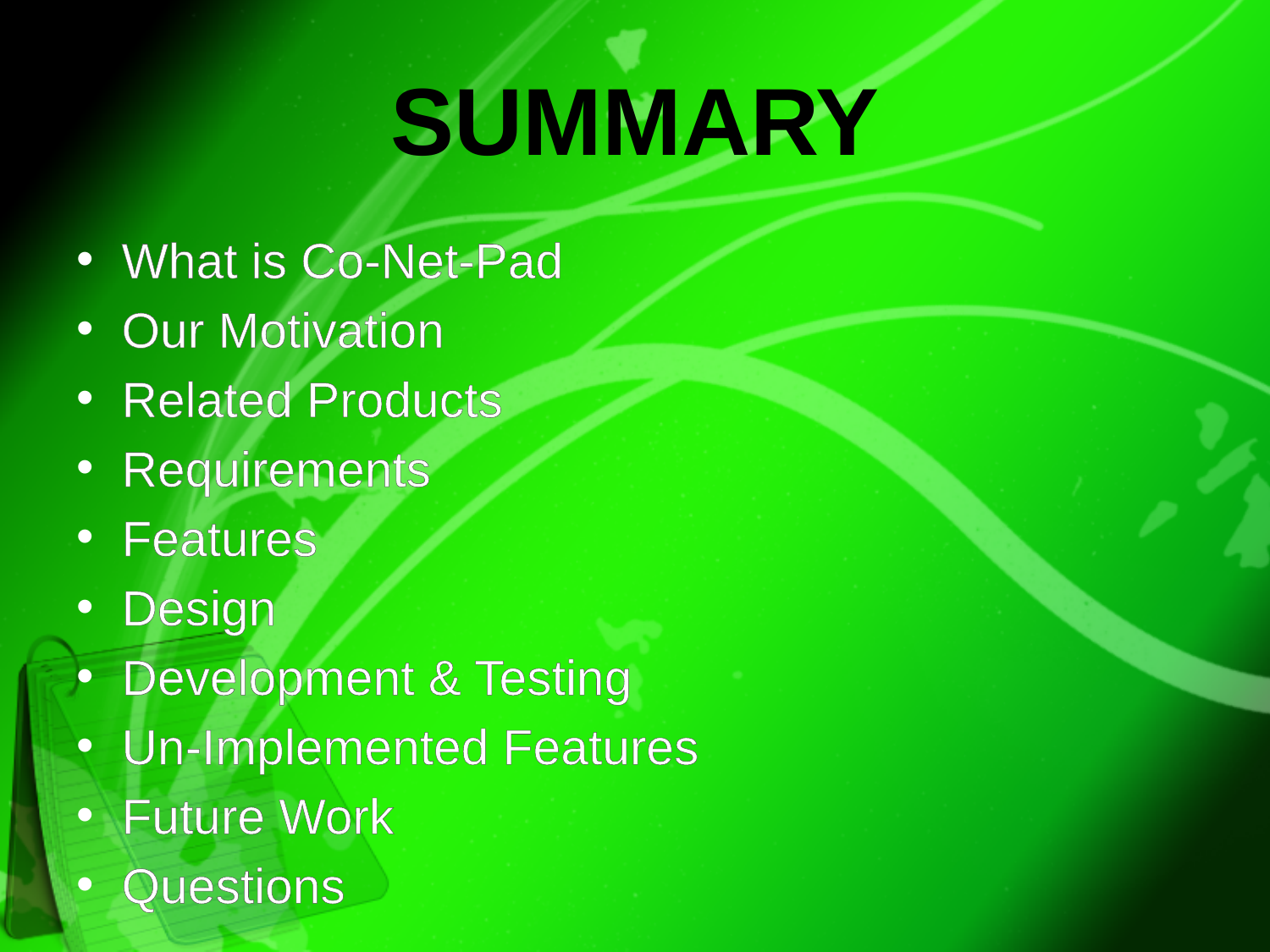

# Summary
What is Co-Net-Pad
Our Motivation
Related Products
Requirements
Features
Design
Development & Testing
Un-Implemented Features
Future Work
Questions